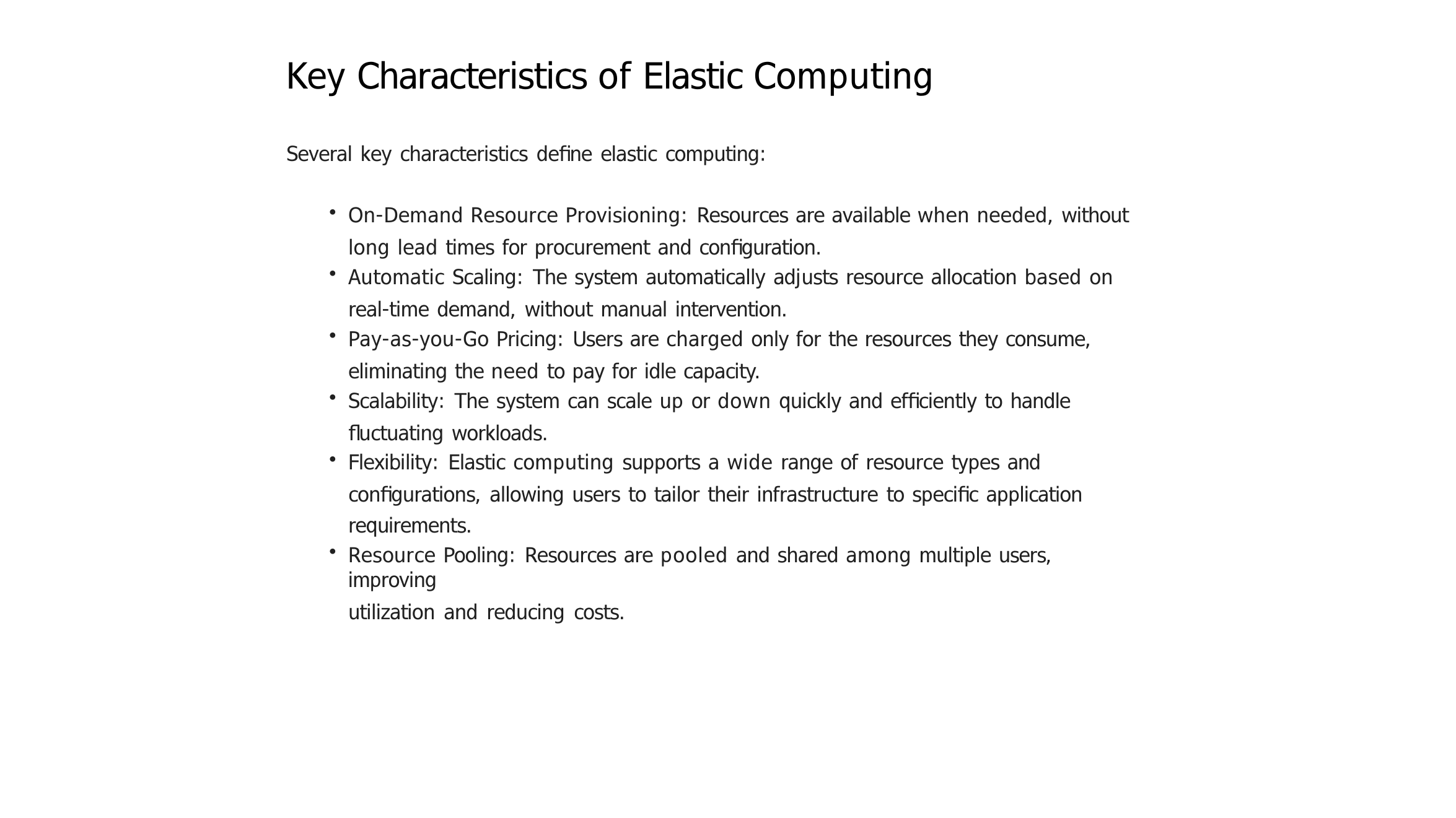

# Key Characteristics of Elastic Computing
Several key characteristics define elastic computing:

On-Demand Resource Provisioning: Resources are available when needed, without long lead times for procurement and configuration.
Automatic Scaling: The system automatically adjusts resource allocation based on
real-time demand, without manual intervention.
Pay-as-you-Go Pricing: Users are charged only for the resources they consume,
eliminating the need to pay for idle capacity.
Scalability: The system can scale up or down quickly and efficiently to handle
fluctuating workloads.
Flexibility: Elastic computing supports a wide range of resource types and
configurations, allowing users to tailor their infrastructure to specific application requirements.
Resource Pooling: Resources are pooled and shared among multiple users, improving
utilization and reducing costs.